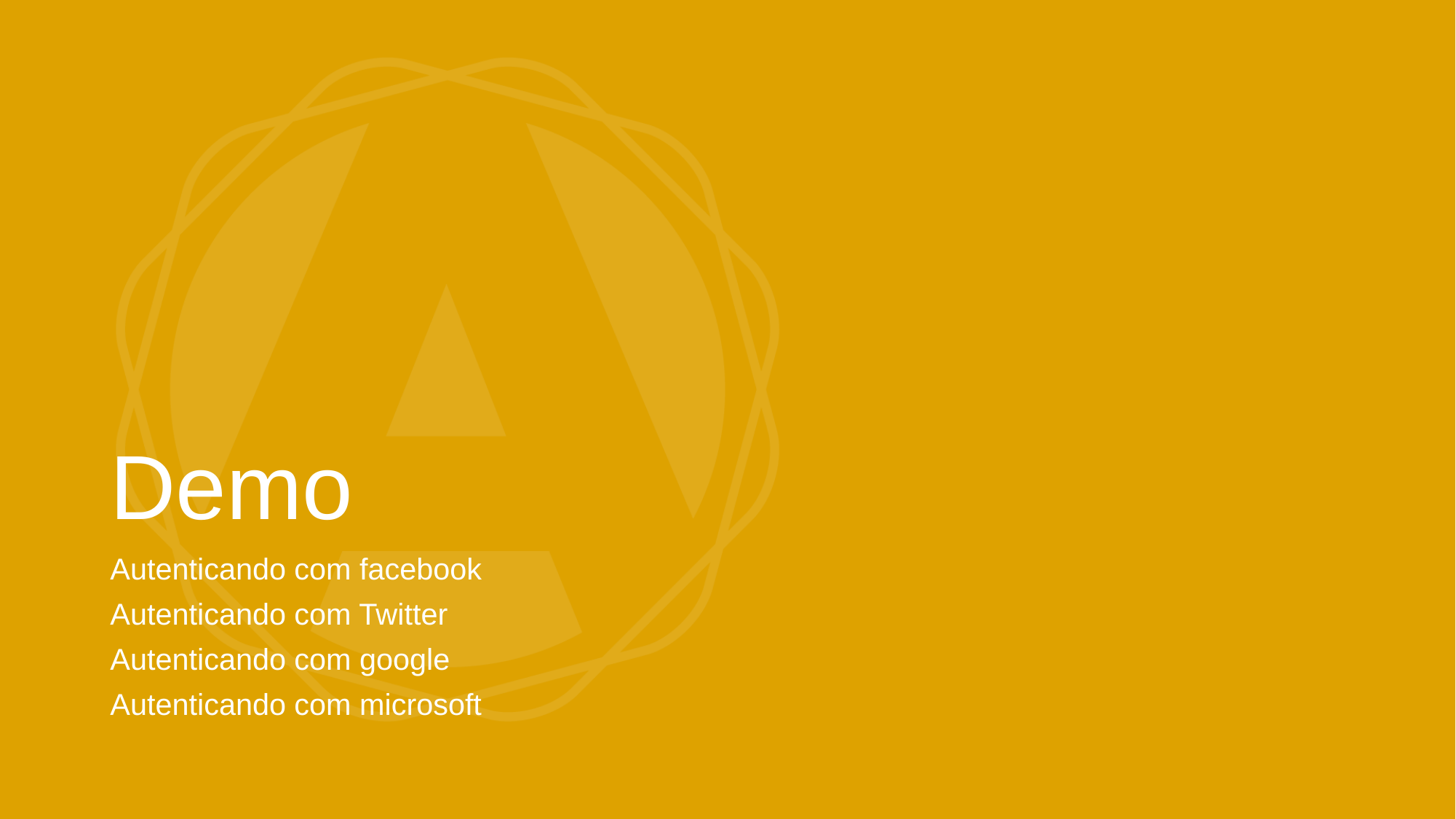

# Demo
Autenticando com facebook
Autenticando com Twitter
Autenticando com google
Autenticando com microsoft